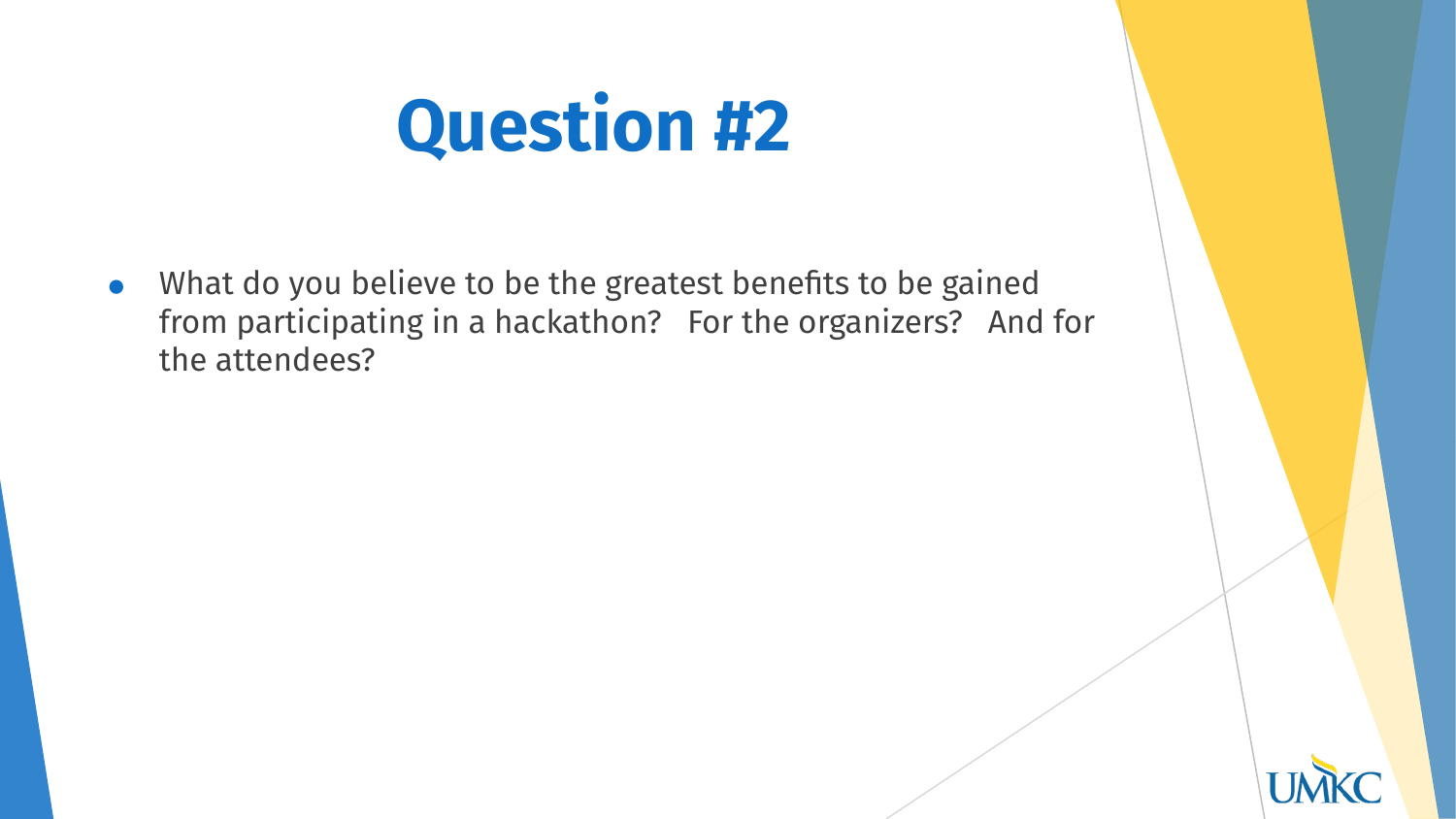

# Question #2
What do you believe to be the greatest benefits to be gained from participating in a hackathon?   For the organizers?   And for the attendees?